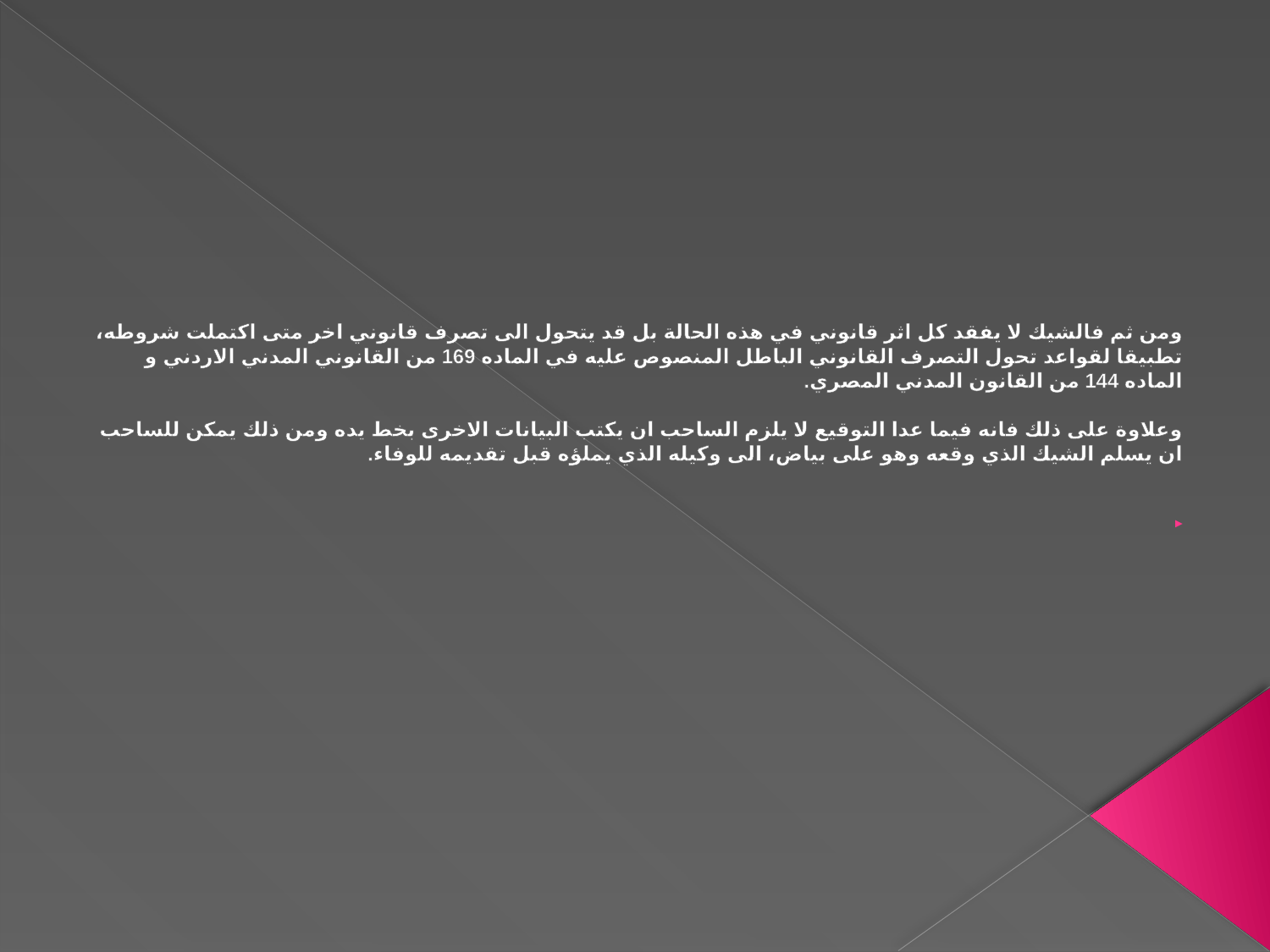

#
ومن ثم فالشيك لا يفقد كل اثر قانوني في هذه الحالة بل قد يتحول الى تصرف قانوني اخر متى اكتملت شروطه، تطبيقا لقواعد تحول التصرف القانوني الباطل المنصوص عليه في الماده 169 من القانوني المدني الاردني و الماده 144 من القانون المدني المصري.

وعلاوة على ذلك فانه فيما عدا التوقيع لا يلزم الساحب ان يكتب البيانات الاخرى بخط يده ومن ذلك يمكن للساحب ان يسلم الشيك الذي وقعه وهو على بياض، الى وكيله الذي يملؤه قبل تقديمه للوفاء.